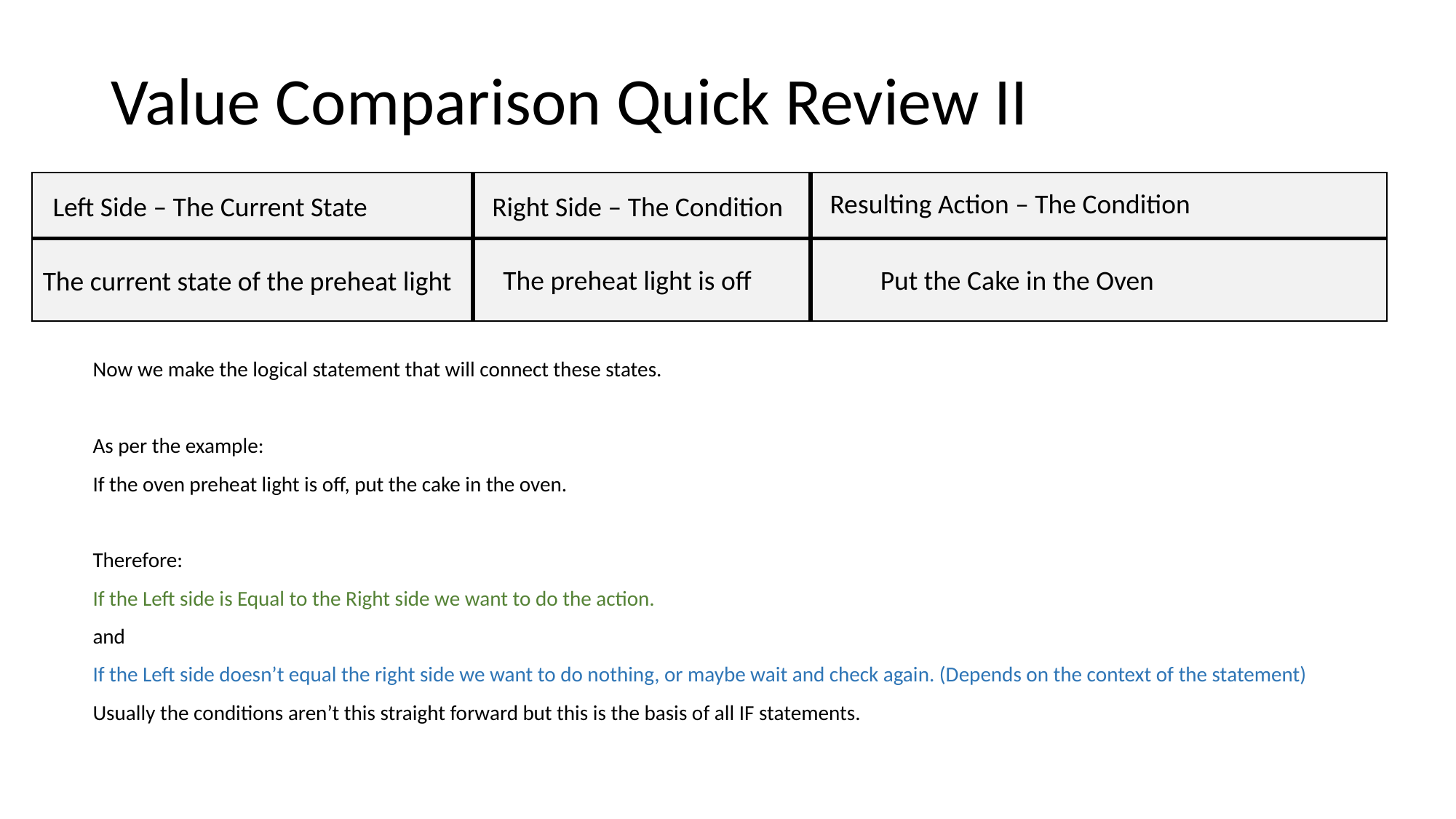

# Value Comparison Quick Review II

Resulting Action – The Condition
Left Side – The Current State
Right Side – The Condition
The preheat light is off
Put the Cake in the Oven
The current state of the preheat light
Now we make the logical statement that will connect these states.

As per the example:
If the oven preheat light is off, put the cake in the oven.

Therefore:
If the Left side is Equal to the Right side we want to do the action.
and
If the Left side doesn’t equal the right side we want to do nothing, or maybe wait and check again. (Depends on the context of the statement)
Usually the conditions aren’t this straight forward but this is the basis of all IF statements.